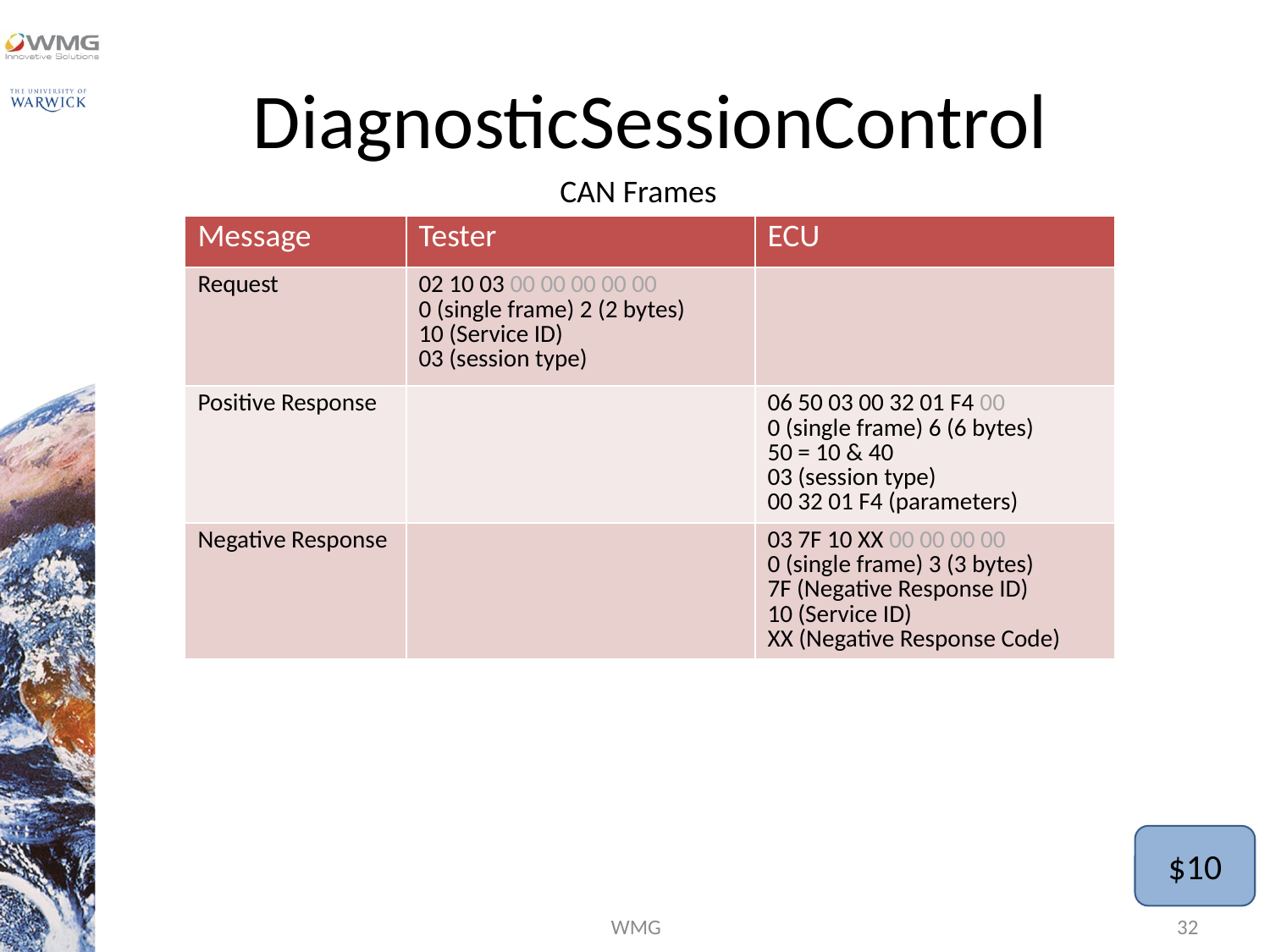

# DiagnosticSessionControl
CAN Frames
| Message | Tester | ECU |
| --- | --- | --- |
| Request | 02 10 03 00 00 00 00 00 0 (single frame) 2 (2 bytes) 10 (Service ID) 03 (session type) |  |
| Positive Response |  | 06 50 03 00 32 01 F4 00 0 (single frame) 6 (6 bytes) 50 = 10 & 40 03 (session type) 00 32 01 F4 (parameters) |
| Negative Response |  | 03 7F 10 XX 00 00 00 00 0 (single frame) 3 (3 bytes) 7F (Negative Response ID) 10 (Service ID) XX (Negative Response Code) |
$10
WMG
32